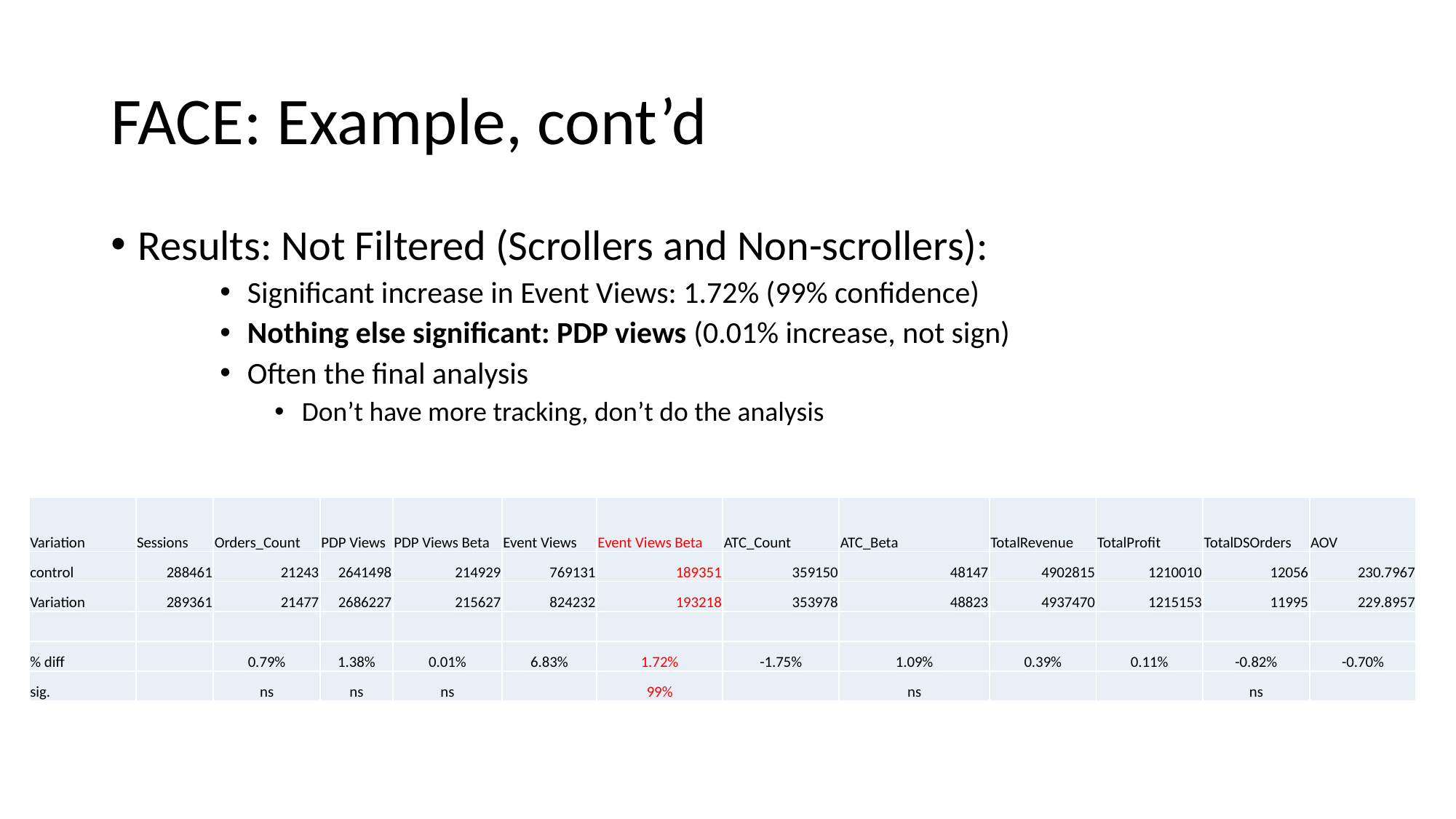

# FACE: Example, cont’d
Results: Not Filtered (Scrollers and Non-scrollers):
Significant increase in Event Views: 1.72% (99% confidence)
Nothing else significant: PDP views (0.01% increase, not sign)
Often the final analysis
Don’t have more tracking, don’t do the analysis
| Variation | Sessions | Orders\_Count | PDP Views | PDP Views Beta | Event Views | Event Views Beta | ATC\_Count | ATC\_Beta | TotalRevenue | TotalProfit | TotalDSOrders | AOV |
| --- | --- | --- | --- | --- | --- | --- | --- | --- | --- | --- | --- | --- |
| control | 288461 | 21243 | 2641498 | 214929 | 769131 | 189351 | 359150 | 48147 | 4902815 | 1210010 | 12056 | 230.7967 |
| Variation | 289361 | 21477 | 2686227 | 215627 | 824232 | 193218 | 353978 | 48823 | 4937470 | 1215153 | 11995 | 229.8957 |
|  |  |  |  |  |  |  |  |  |  |  |  |  |
| % diff |  | 0.79% | 1.38% | 0.01% | 6.83% | 1.72% | -1.75% | 1.09% | 0.39% | 0.11% | -0.82% | -0.70% |
| sig. |  | ns | ns | ns |  | 99% |  | ns |  |  | ns |  |